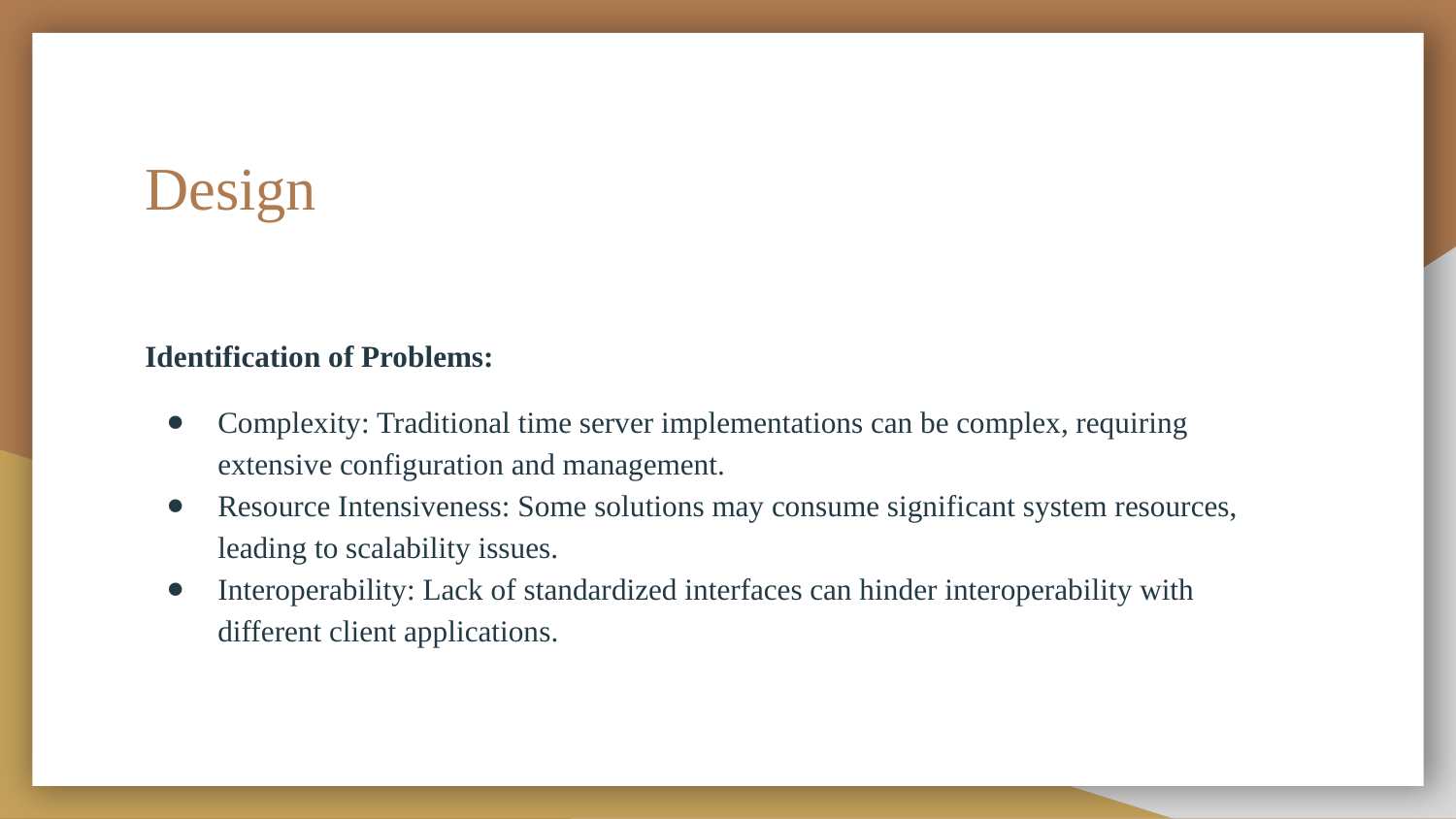

# Design
Identification of Problems:
Complexity: Traditional time server implementations can be complex, requiring extensive configuration and management.
Resource Intensiveness: Some solutions may consume significant system resources, leading to scalability issues.
Interoperability: Lack of standardized interfaces can hinder interoperability with different client applications.